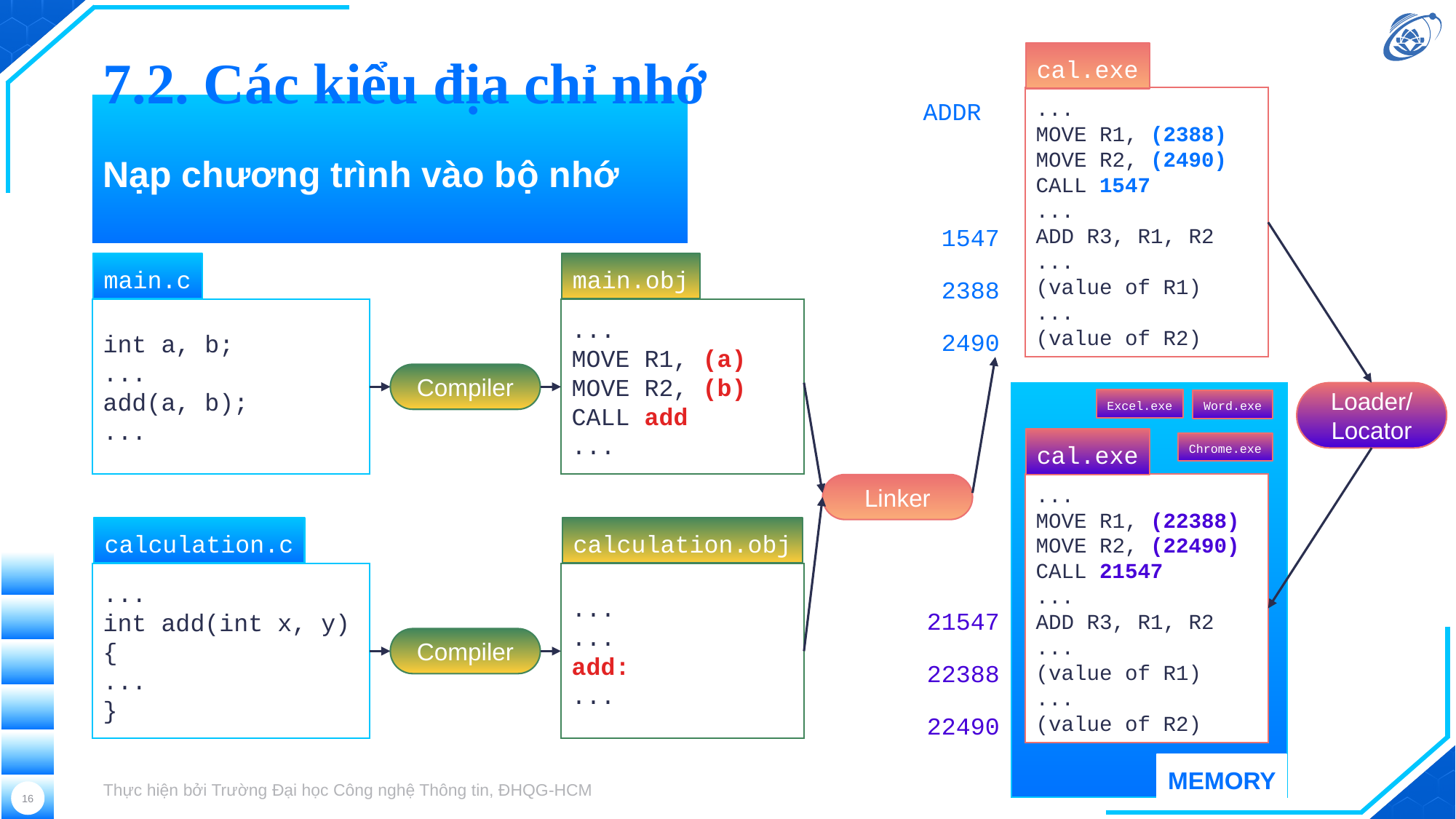

7.2. Các kiểu địa chỉ nhớ
cal.exe
ADDR
...
MOVE R1, (2388)
MOVE R2, (2490)
CALL 1547
...
ADD R3, R1, R2
...
(value of R1)
...
(value of R2)
# Nạp chương trình vào bộ nhớ
1547
main.c
main.obj
2388
int a, b;
...
add(a, b);
...
...
MOVE R1, (a)
MOVE R2, (b)
CALL add
...
2490
Compiler

Loader/
Locator
Excel.exe
Word.exe
cal.exe
Chrome.exe
...
MOVE R1, (22388)
MOVE R2, (22490)
CALL 21547
...
ADD R3, R1, R2
...
(value of R1)
...
(value of R2)
Linker
calculation.c
calculation.obj
...
int add(int x, y)
{
...
}
...
...
add:
...
21547
Compiler
22388
22490
MEMORY
Thực hiện bởi Trường Đại học Công nghệ Thông tin, ĐHQG-HCM
16